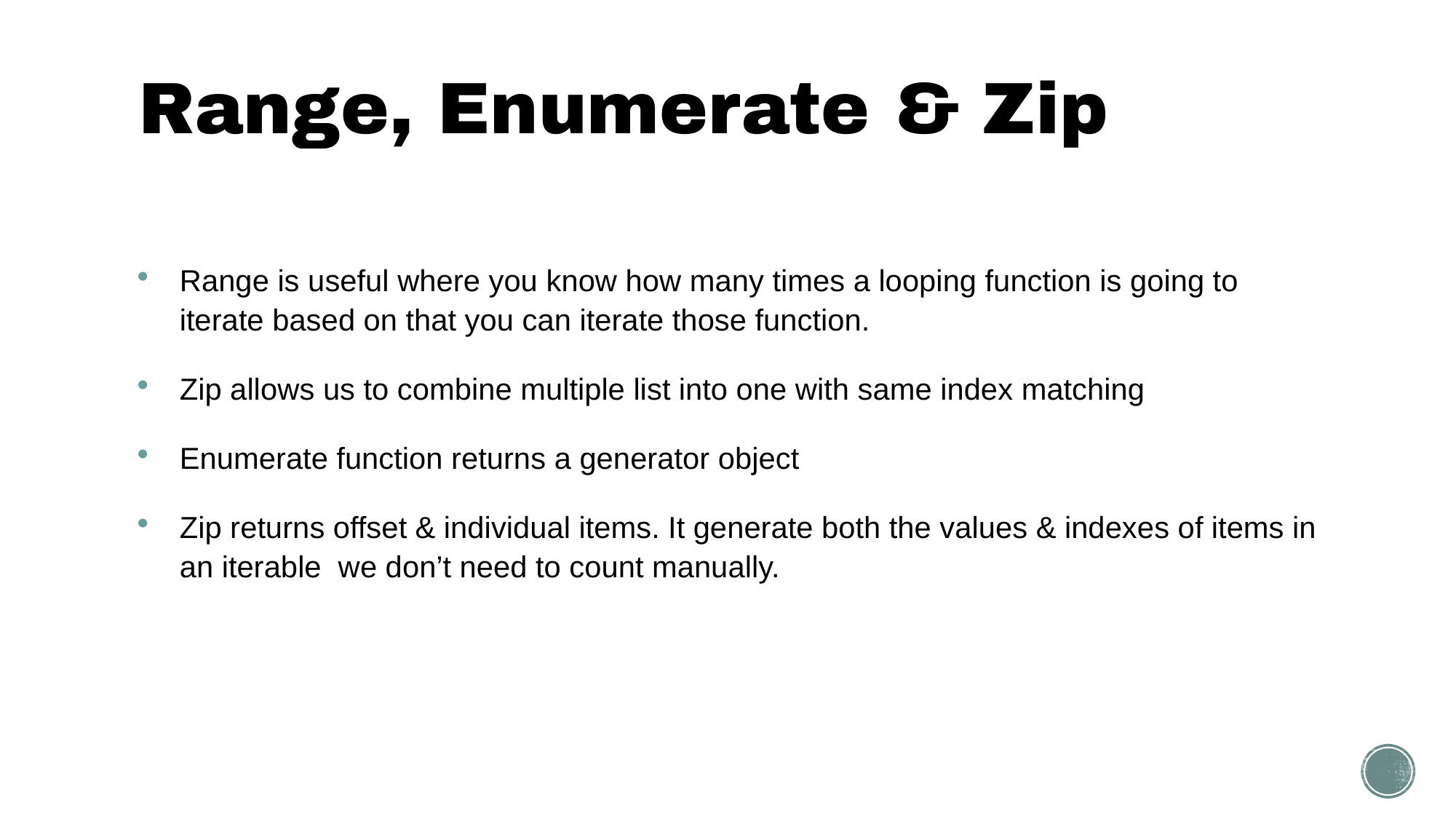

# Range, Enumerate & Zip
Range is useful where you know how many times a looping function is going to iterate based on that you can iterate those function.
Zip allows us to combine multiple list into one with same index matching
Enumerate function returns a generator object
Zip returns offset & individual items. It generate both the values & indexes of items in an iterable  we don’t need to count manually.